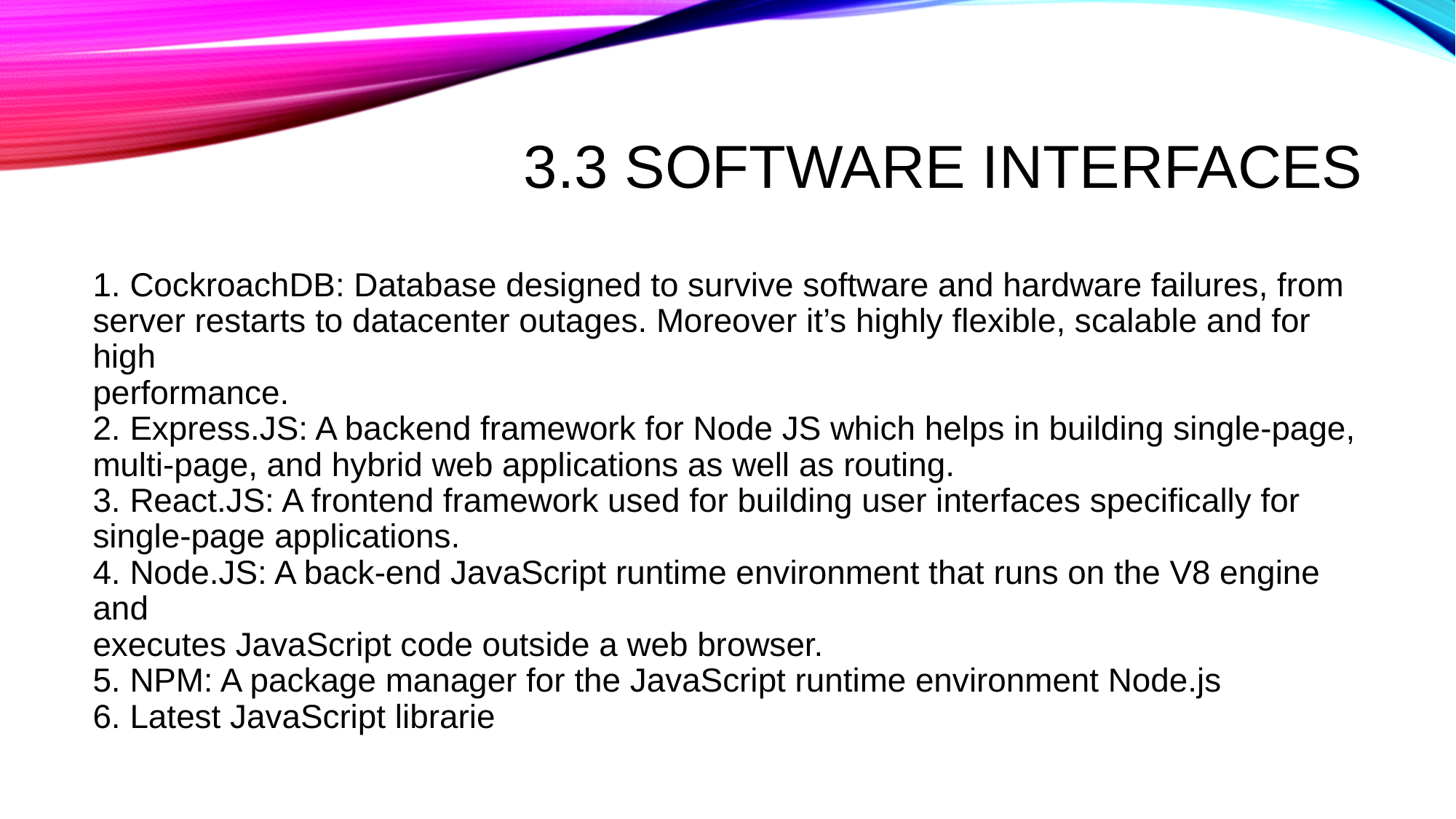

# 3.3 Software Interfaces
1. CockroachDB: Database designed to survive software and hardware failures, from
server restarts to datacenter outages. Moreover it’s highly flexible, scalable and for high
performance.
2. Express.JS: A backend framework for Node JS which helps in building single-page,
multi-page, and hybrid web applications as well as routing.
3. React.JS: A frontend framework used for building user interfaces specifically for
single-page applications.
4. Node.JS: A back-end JavaScript runtime environment that runs on the V8 engine and
executes JavaScript code outside a web browser.
5. NPM: A package manager for the JavaScript runtime environment Node.js
6. Latest JavaScript librarie